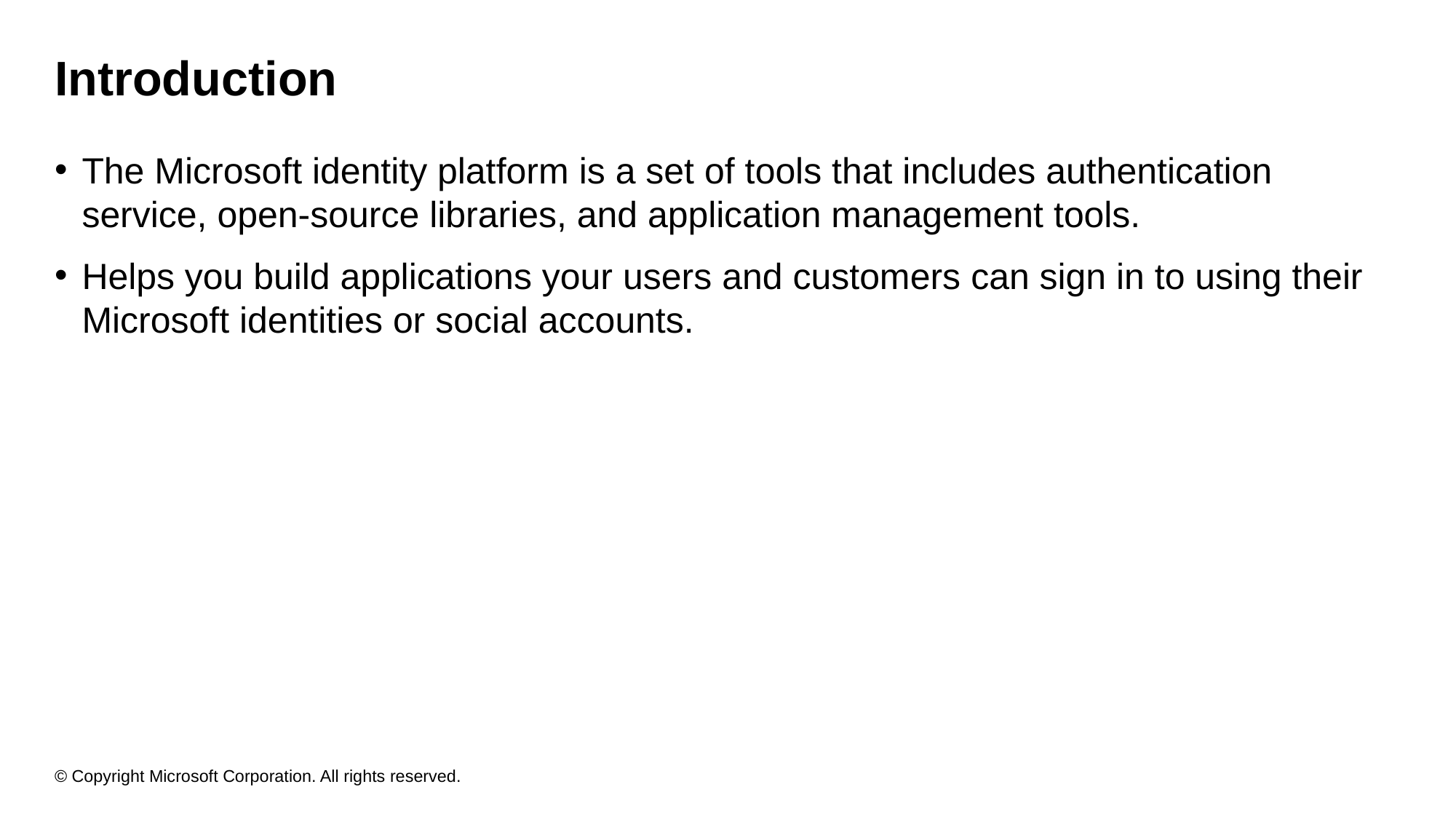

# Introduction
The Microsoft identity platform is a set of tools that includes authentication service, open-source libraries, and application management tools.
Helps you build applications your users and customers can sign in to using their Microsoft identities or social accounts.